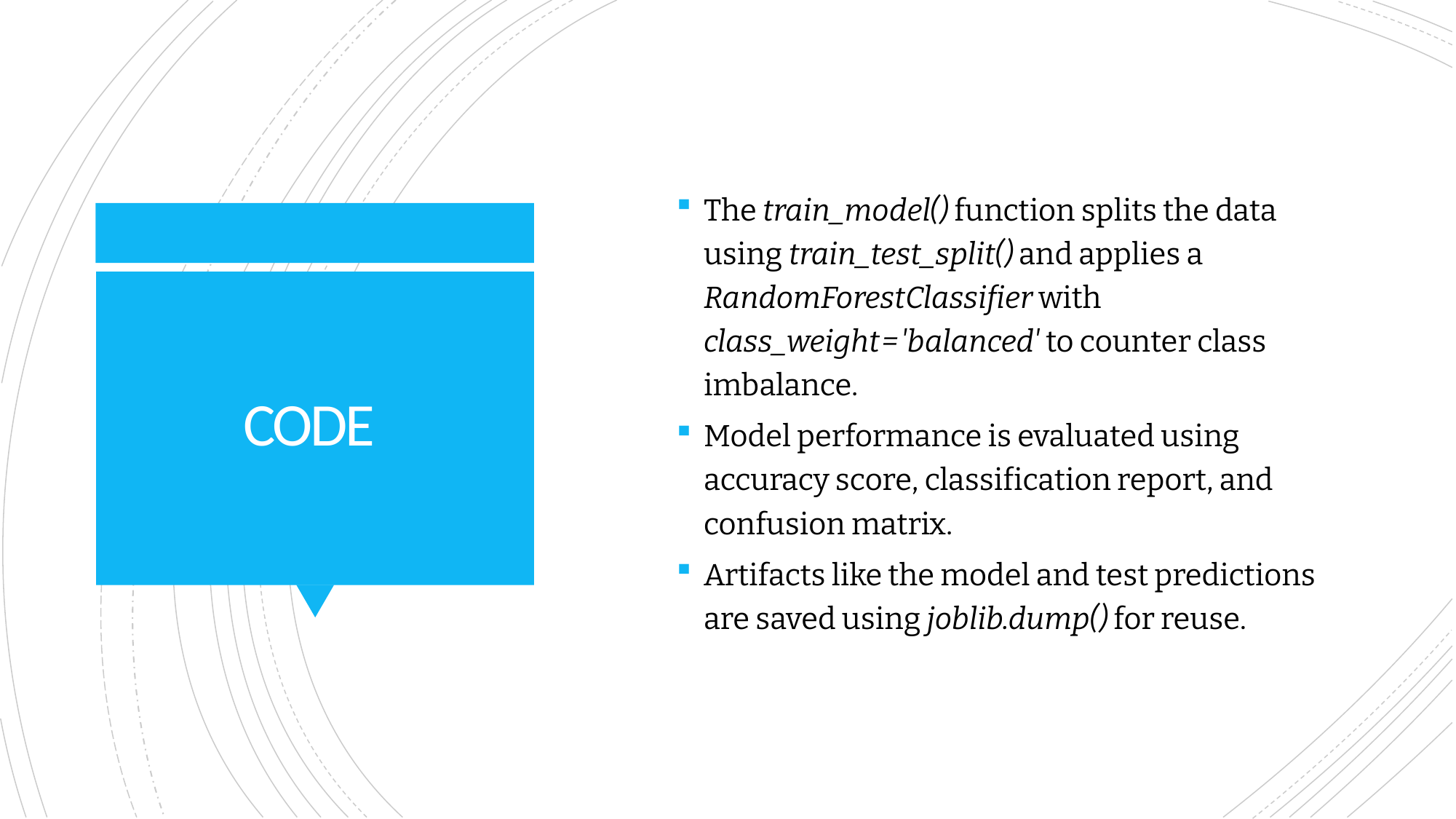

The train_model() function splits the data using train_test_split() and applies a RandomForestClassifier with class_weight='balanced' to counter class imbalance.
Model performance is evaluated using accuracy score, classification report, and confusion matrix.
Artifacts like the model and test predictions are saved using joblib.dump() for reuse.
# CODE